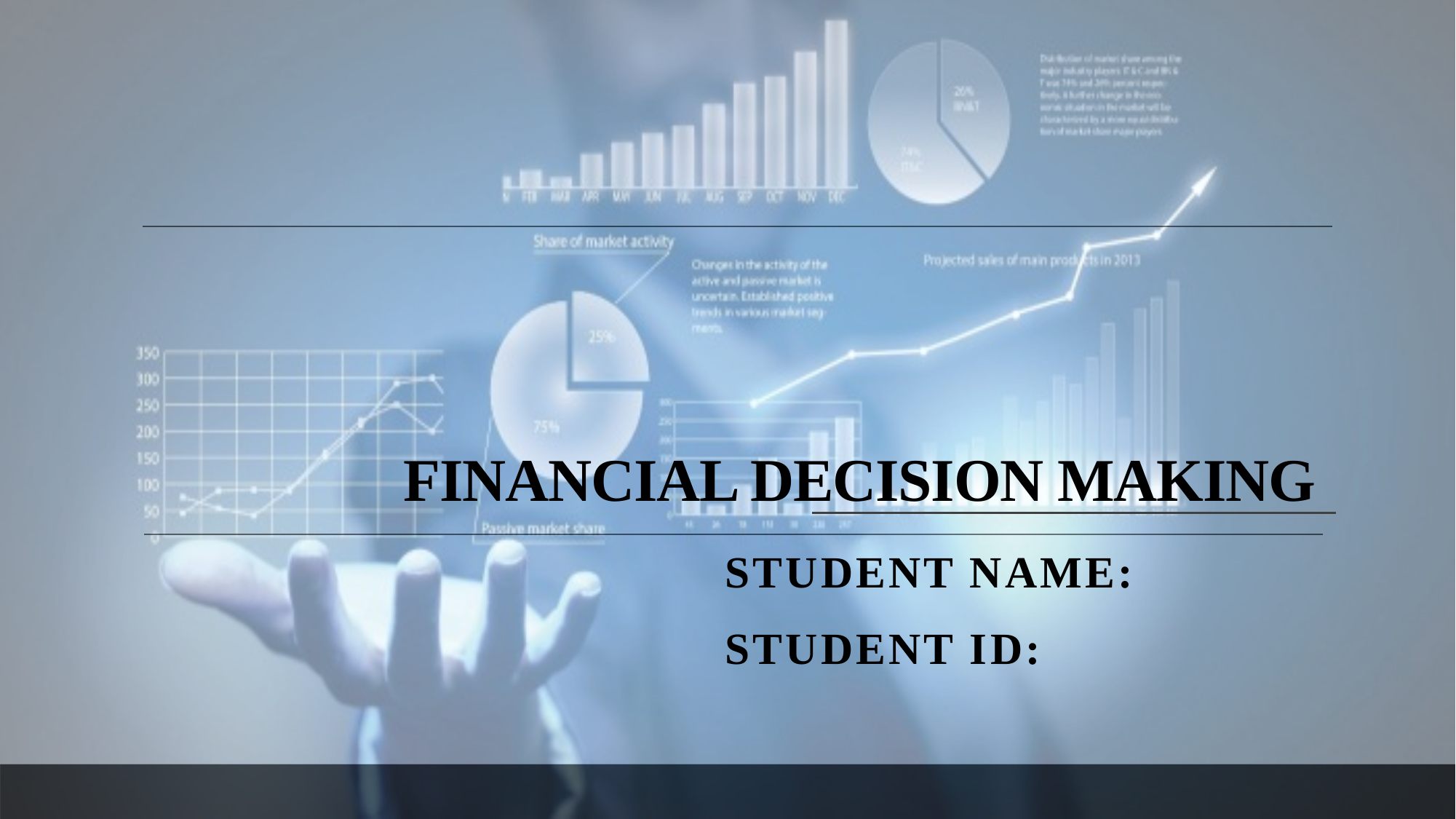

# FINANCIAL DECISION MAKING
Student name:
Student ID: